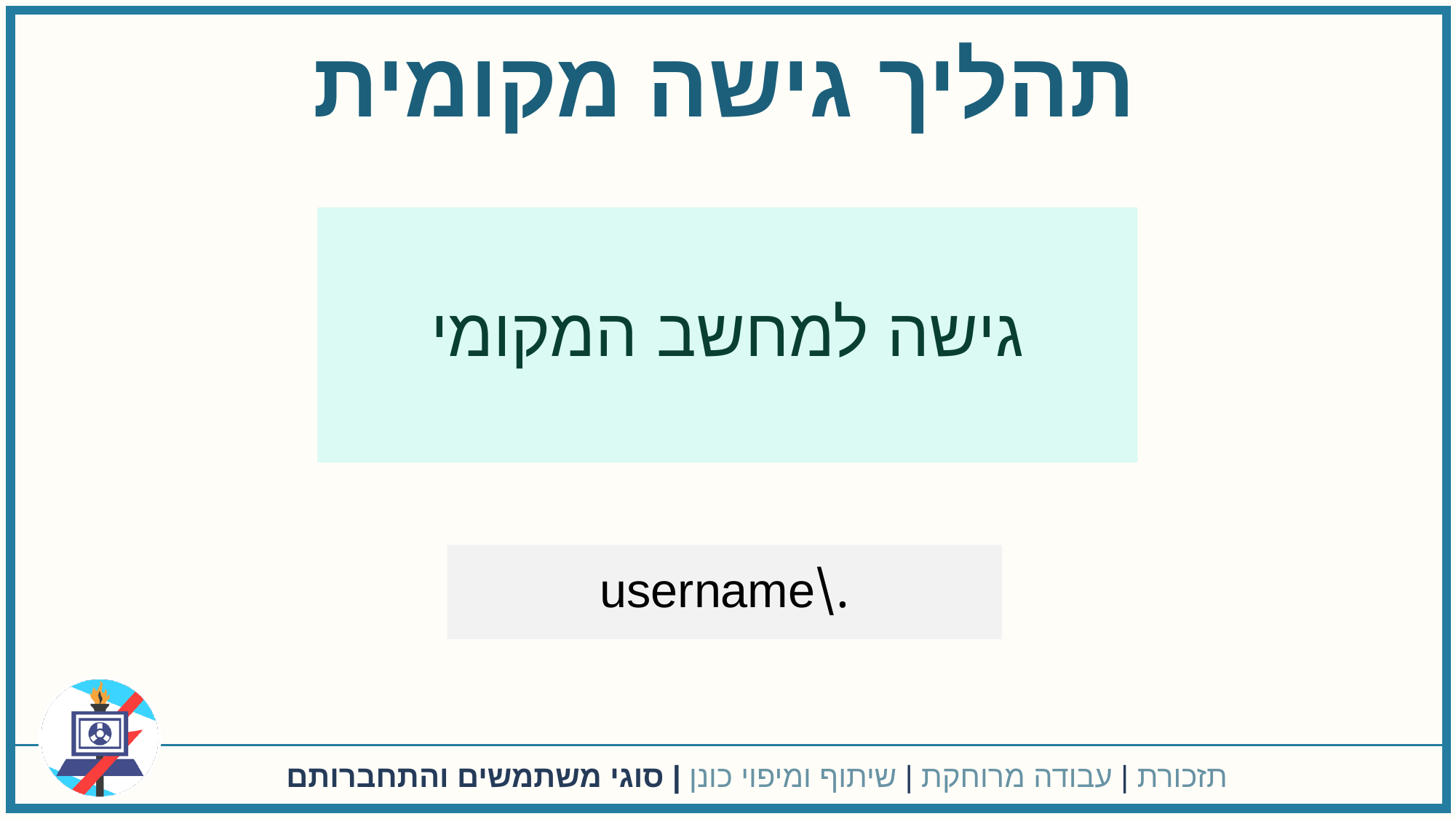

תהליך גישה מקומית
גישה למחשב המקומי
.\username
תזכורת | עבודה מרוחקת | שיתוף ומיפוי כונן | סוגי משתמשים והתחברותם